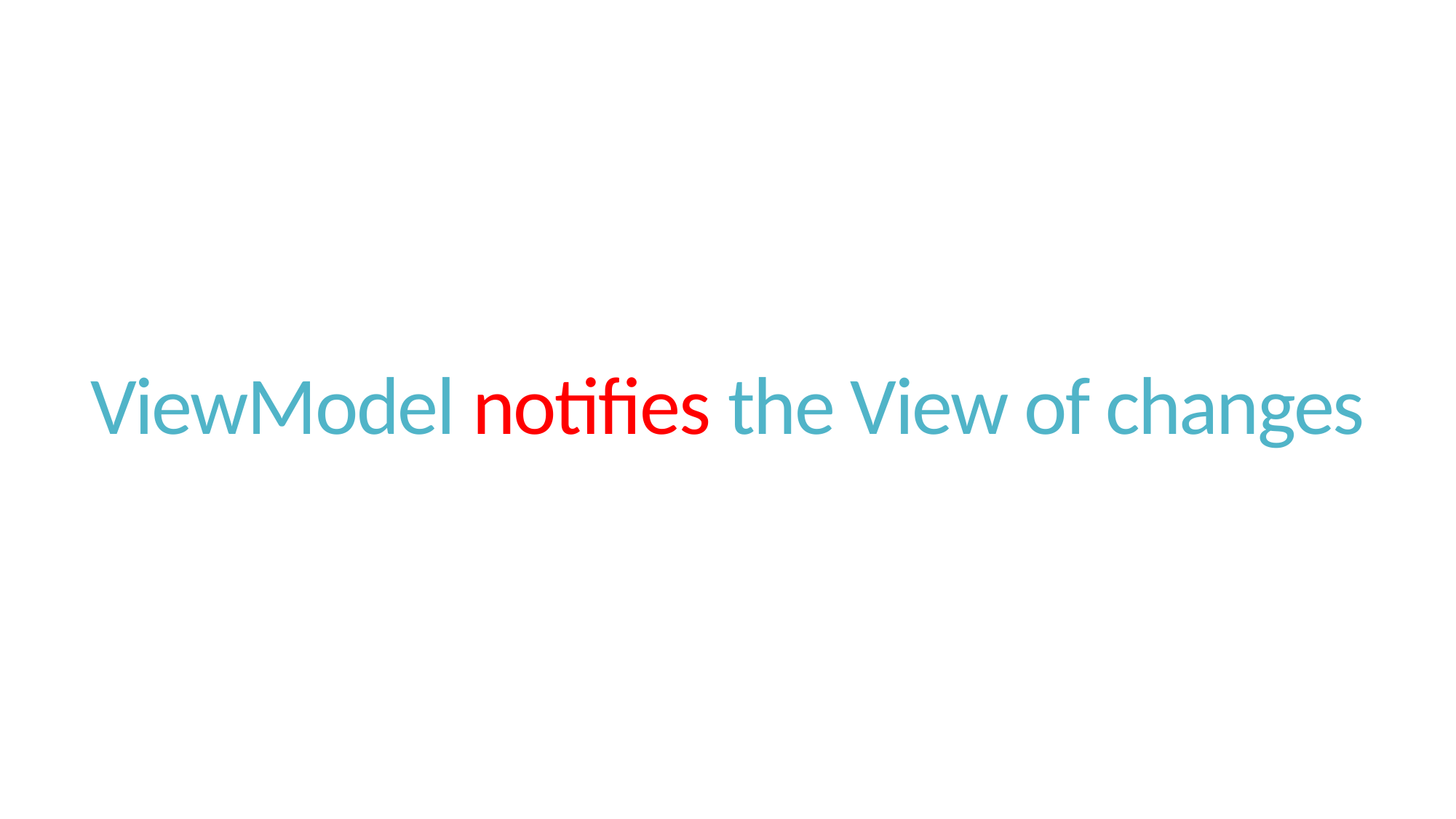

# ViewModel notifies the View of changes